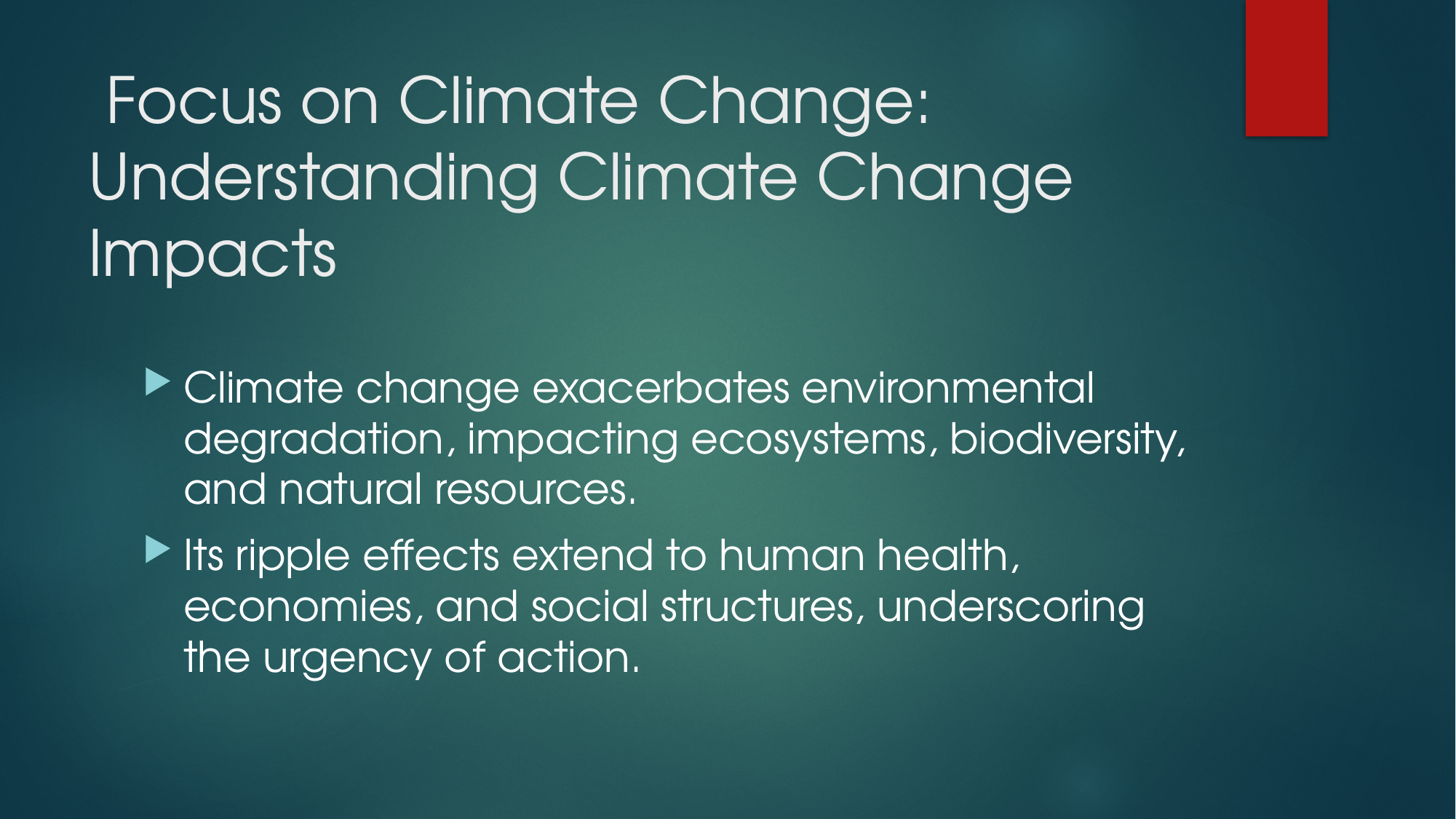

# Focus on Climate Change: Understanding Climate Change Impacts
Climate change exacerbates environmental degradation, impacting ecosystems, biodiversity, and natural resources.
Its ripple effects extend to human health, economies, and social structures, underscoring the urgency of action.